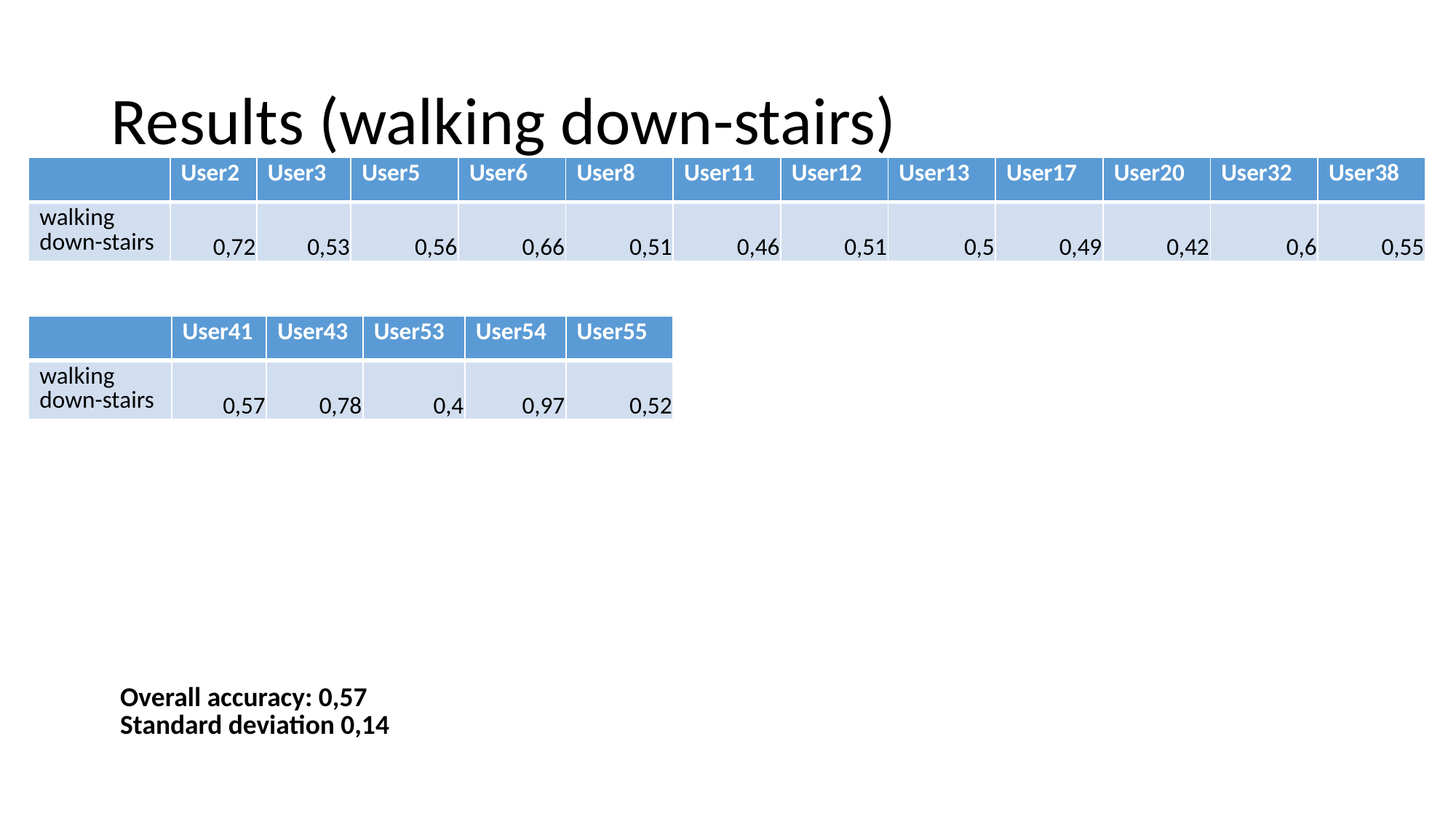

# Results (walking down-stairs)
|  | User2 | User3 | User5 | User6 | User8 | User11 | User12 | User13 | User17 | User20 | User32 | User38 |
| --- | --- | --- | --- | --- | --- | --- | --- | --- | --- | --- | --- | --- |
| walking down-stairs | 0,72 | 0,53 | 0,56 | 0,66 | 0,51 | 0,46 | 0,51 | 0,5 | 0,49 | 0,42 | 0,6 | 0,55 |
|  | User41 | User43 | User53 | User54 | User55 |
| --- | --- | --- | --- | --- | --- |
| walking down-stairs | 0,57 | 0,78 | 0,4 | 0,97 | 0,52 |
Overall accuracy: 0,57
Standard deviation 0,14